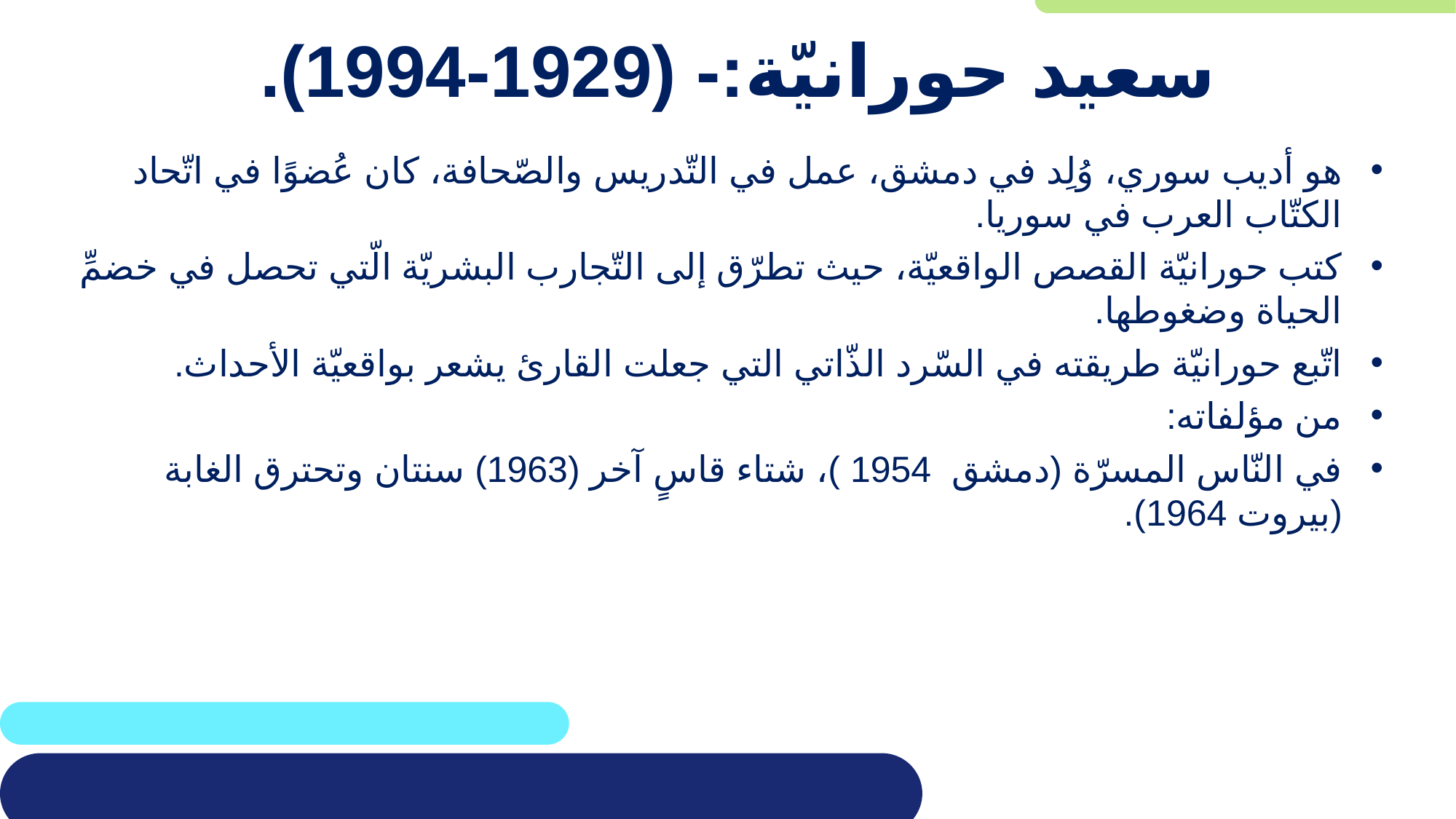

# سعيد حورانيّة:- (1929-1994).

هو أديب سوري، وُلِد في دمشق، عمل في التّدريس والصّحافة، كان عُضوًا في اتّحاد الكتّاب العرب في سوريا.
كتب حورانيّة القصص الواقعيّة، حيث تطرّق إلى التّجارب البشريّة الّتي تحصل في خضمِّ الحياة وضغوطها.
اتّبع حورانيّة طريقته في السّرد الذّاتي التي جعلت القارئ يشعر بواقعيّة الأحداث.
من مؤلفاته:
في النّاس المسرّة (دمشق  1954 )، شتاء قاسٍ آخر (1963) سنتان وتحترق الغابة (بيروت 1964).